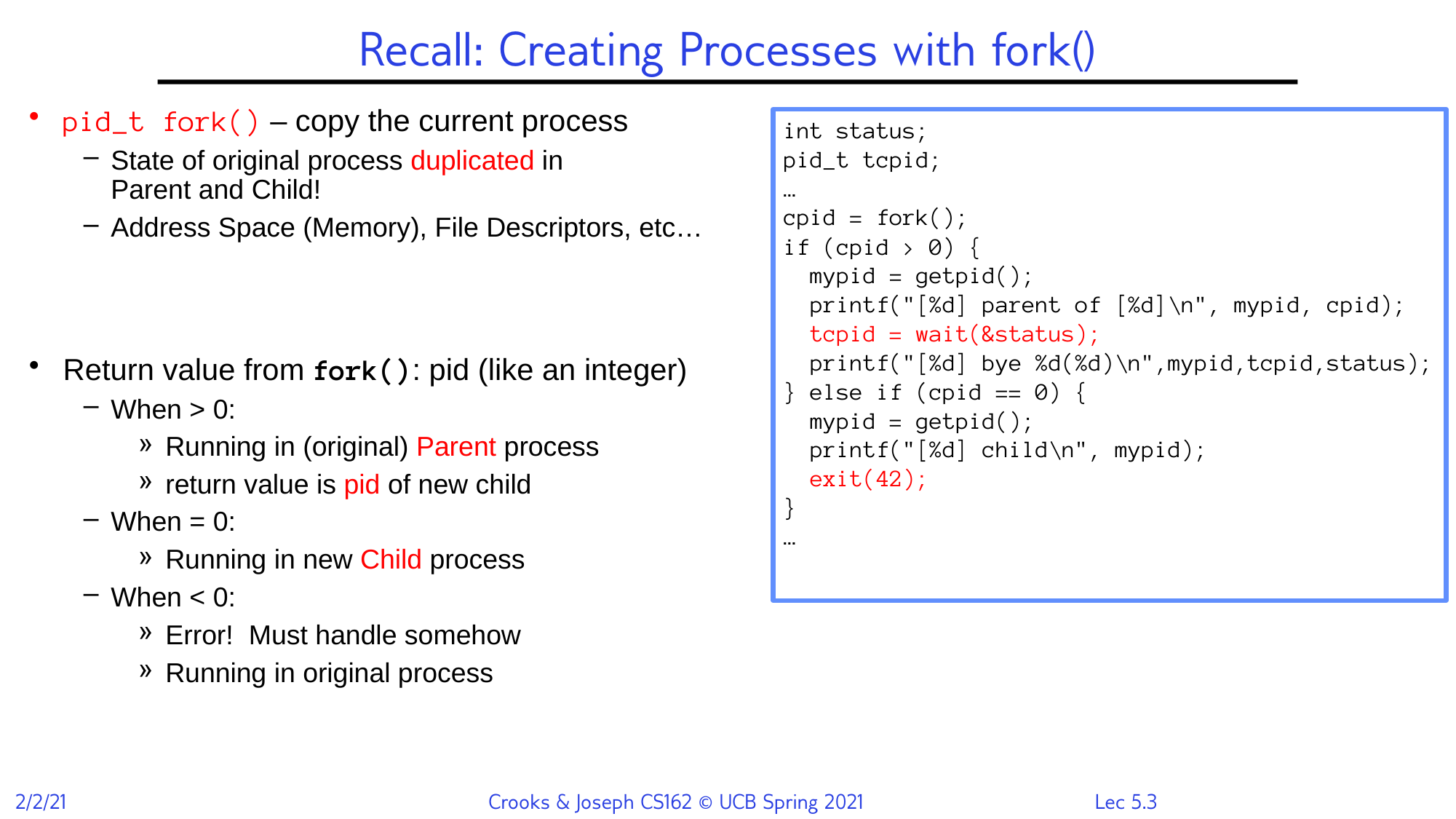

# Recall: Creating Processes with fork()
pid_t fork() – copy the current process
State of original process duplicated in
Parent and Child!
Address Space (Memory), File Descriptors, etc…

Return value from fork(): pid (like an integer)
When > 0:
Running in (original) Parent process
return value is pid of new child
When = 0:
Running in new Child process
When < 0:
Error!  Must handle somehow
Running in original process
int status;
pid_t tcpid;
…
cpid = fork();
if (cpid > 0) {
  mypid = getpid();
  printf("[%d] parent of [%d]\n", mypid, cpid);
  tcpid = wait(&status);
  printf("[%d] bye %d(%d)\n",mypid,tcpid,status);
} else if (cpid == 0) {
  mypid = getpid();
  printf("[%d] child\n", mypid);
  exit(42);
}
…